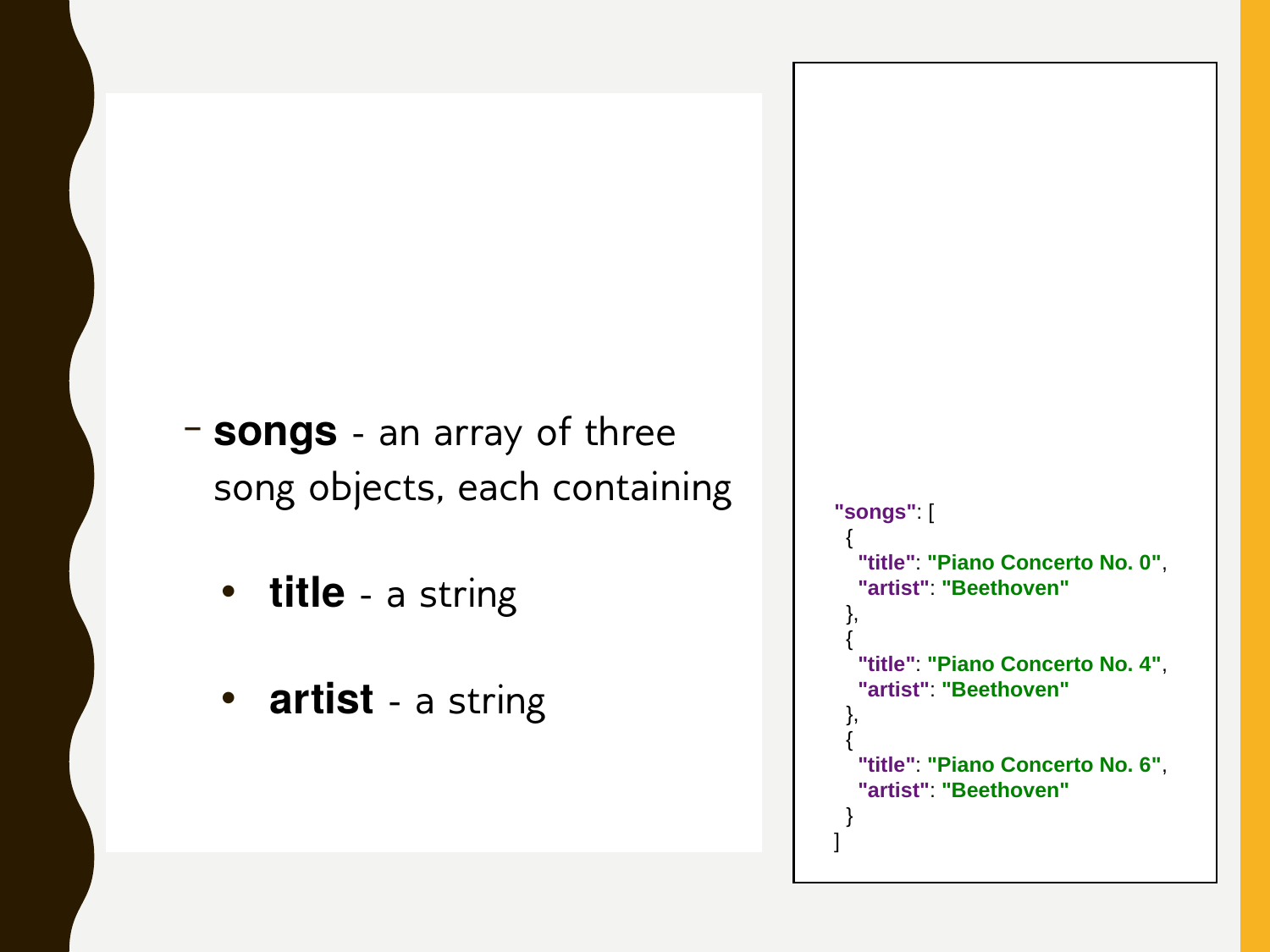

"songs": [
        {
          "title": "Piano Concerto No. 0",
          "artist": "Beethoven"
        },
        {
          "title": "Piano Concerto No. 4",
          "artist": "Beethoven"
        },
        {
          "title": "Piano Concerto No. 6",
          "artist": "Beethoven"
        }
      ]

songs - an array of three song objects, each containing
title - a string
artist - a string